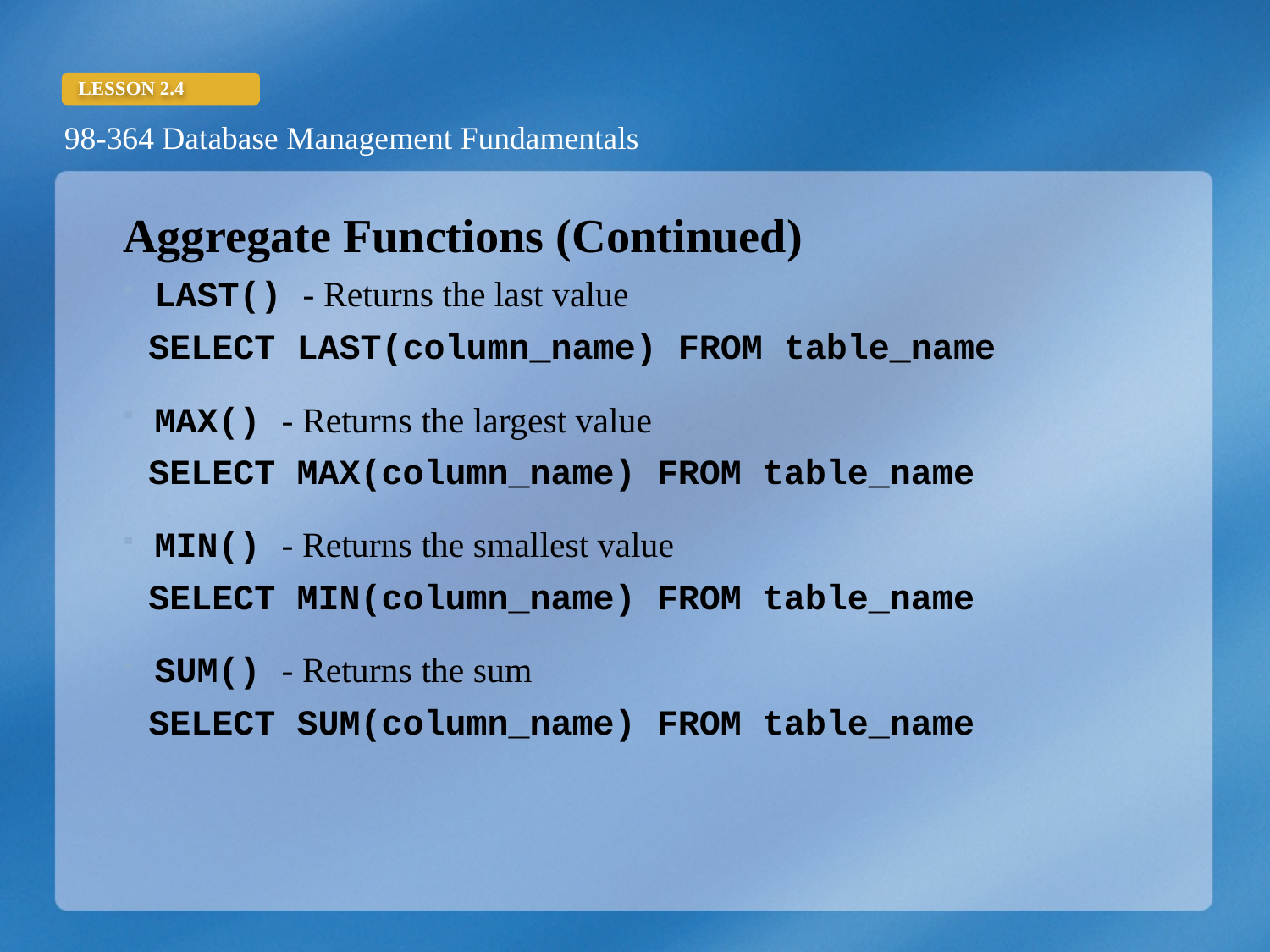

Aggregate Functions (Continued)
LAST() - Returns the last value
SELECT LAST(column_name) FROM table_name

MAX() - Returns the largest value
SELECT MAX(column_name) FROM table_name

MIN() - Returns the smallest value
SELECT MIN(column_name) FROM table_name

SUM() - Returns the sum
SELECT SUM(column_name) FROM table_name